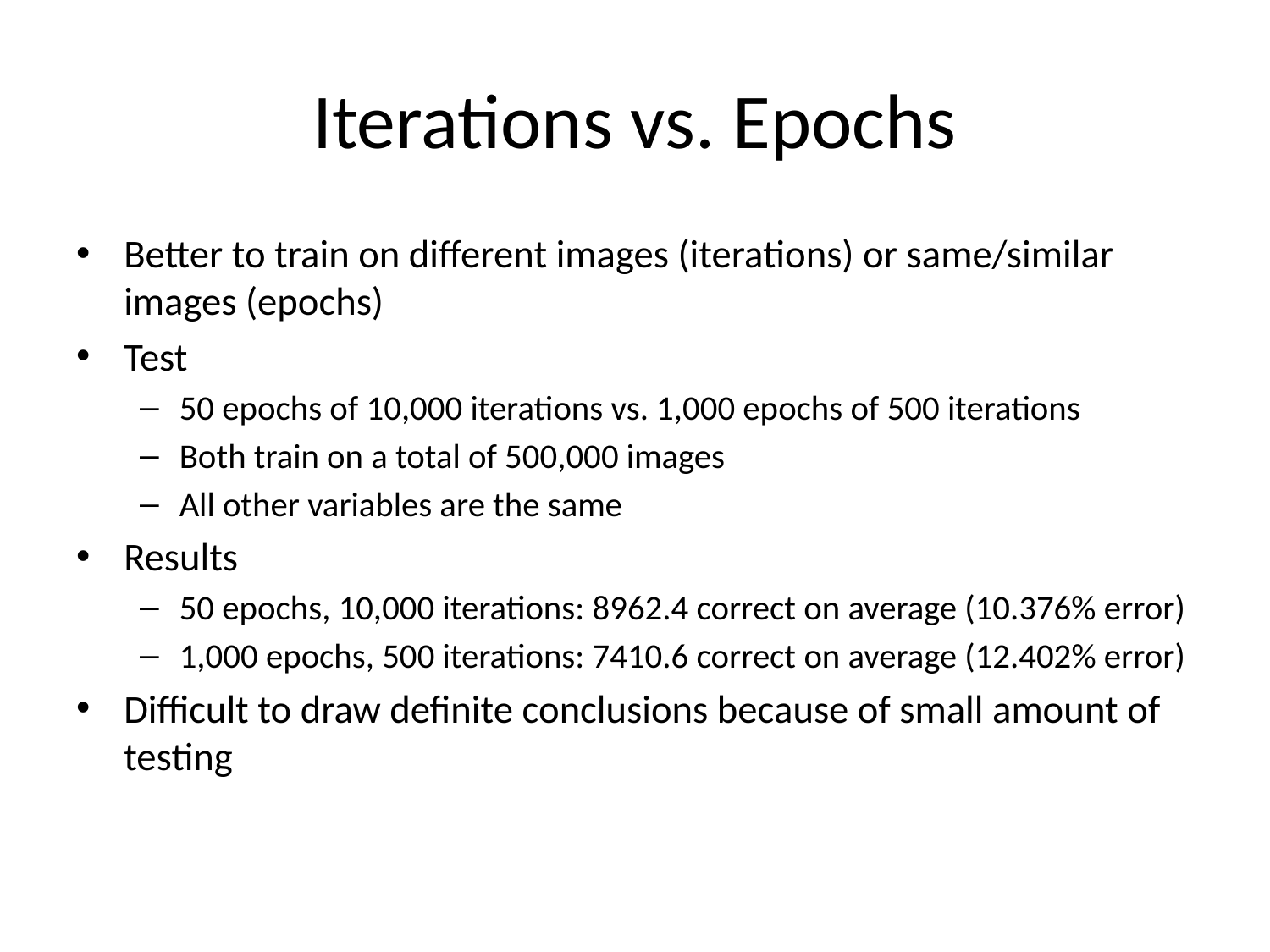

# Iterations vs. Epochs
Better to train on different images (iterations) or same/similar images (epochs)
Test
50 epochs of 10,000 iterations vs. 1,000 epochs of 500 iterations
Both train on a total of 500,000 images
All other variables are the same
Results
50 epochs, 10,000 iterations: 8962.4 correct on average (10.376% error)
1,000 epochs, 500 iterations: 7410.6 correct on average (12.402% error)
Difficult to draw definite conclusions because of small amount of testing